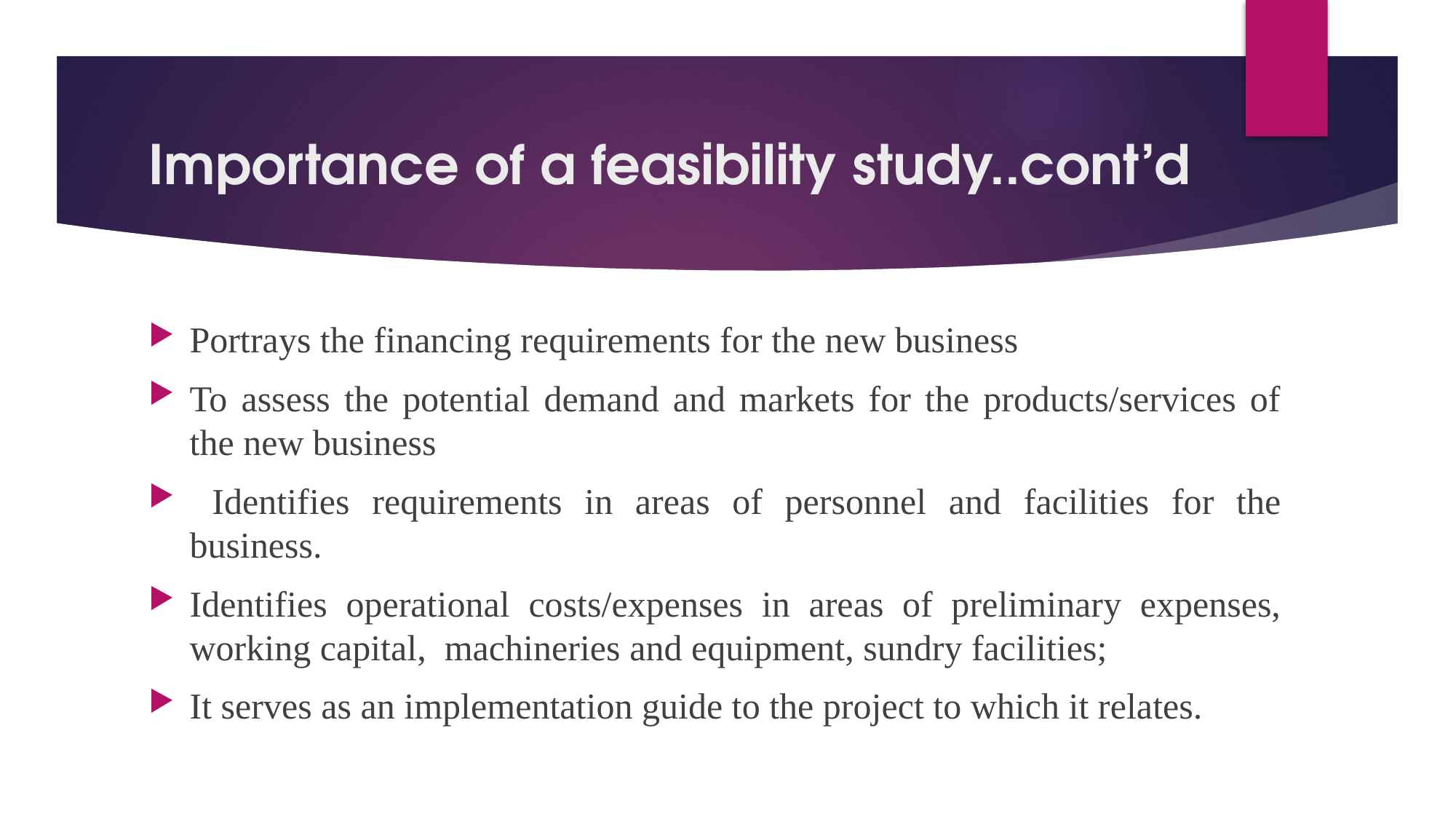

# Importance of a feasibility study..cont’d
Portrays the financing requirements for the new business
To assess the potential demand and markets for the products/services of the new business
 Identifies requirements in areas of personnel and facilities for the business.
Identifies operational costs/expenses in areas of preliminary expenses, working capital,  machineries and equipment, sundry facilities;
It serves as an implementation guide to the project to which it relates.